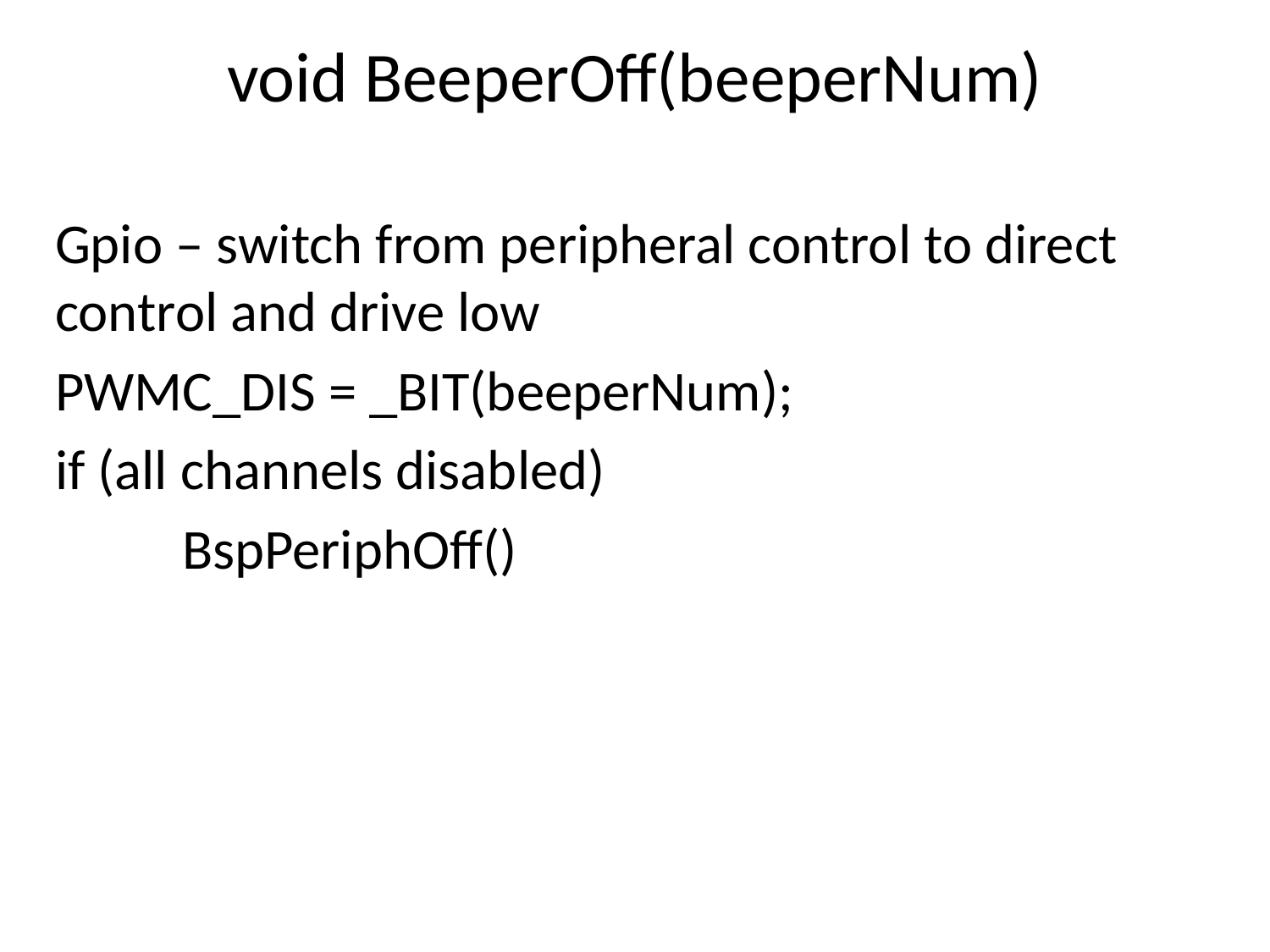

# void BeeperOff(beeperNum)
Gpio – switch from peripheral control to direct control and drive low
PWMC_DIS = _BIT(beeperNum);
if (all channels disabled)
	BspPeriphOff()